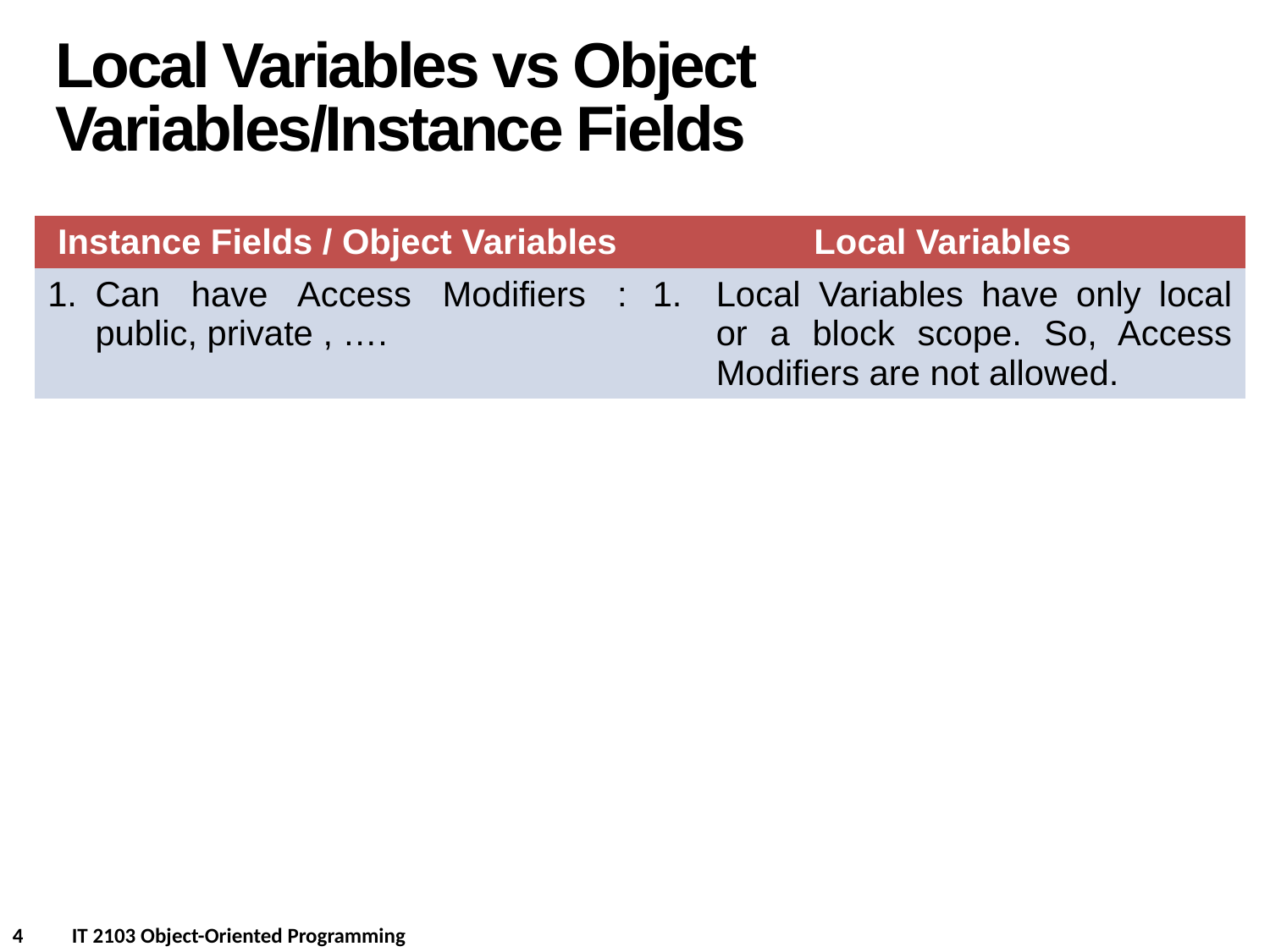

Local Variables vs Object Variables/Instance Fields
| Instance Fields / Object Variables | Local Variables |
| --- | --- |
| Can have Access Modifiers : public, private , …. | Local Variables have only local or a block scope. So, Access Modifiers are not allowed. |